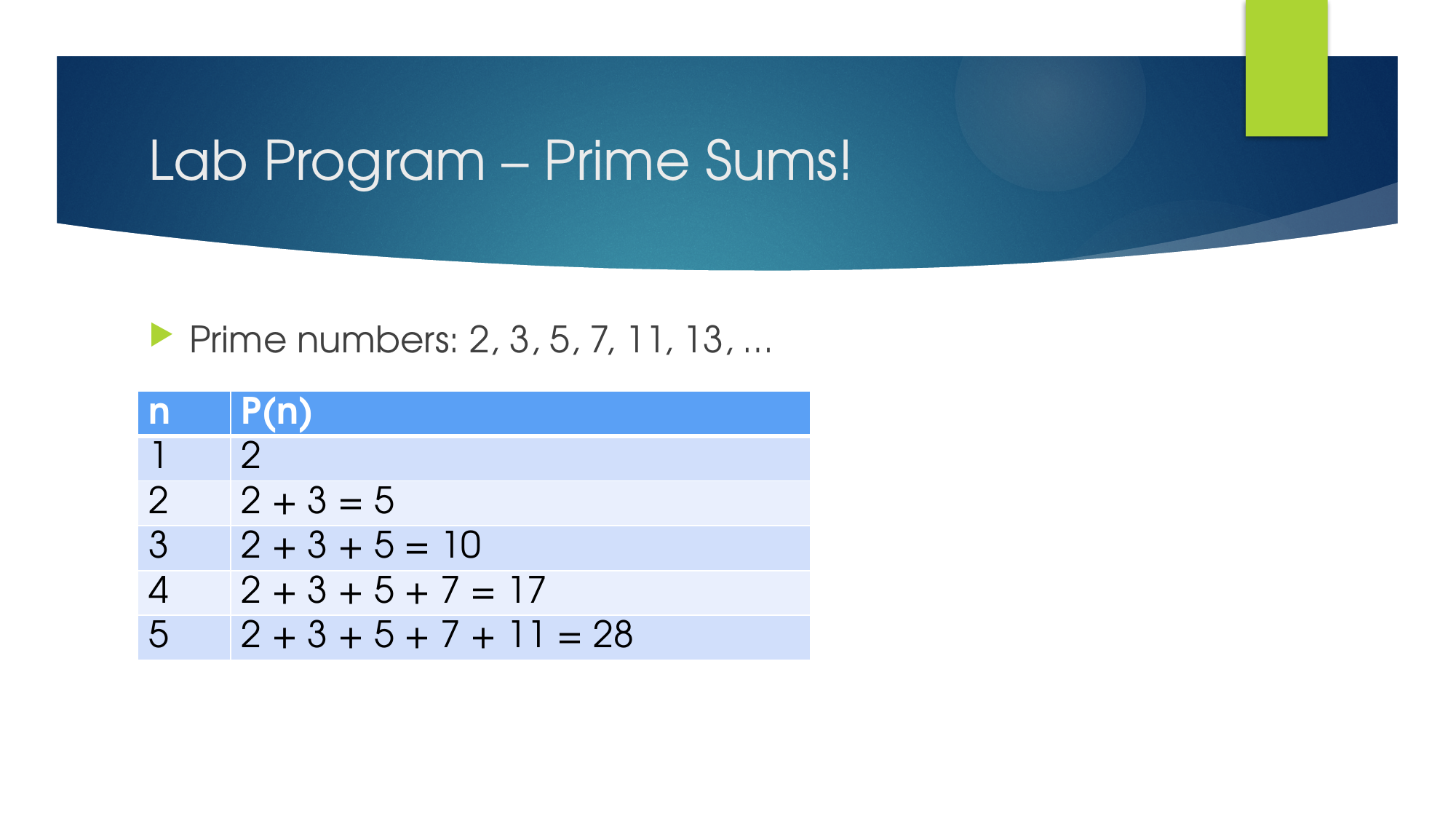

# Lab Program – Prime Sums!
Prime numbers: 2, 3, 5, 7, 11, 13, …

| n | P(n) |
| --- | --- |
| 1 | 2 |
| 2 | 2 + 3 = 5 |
| 3 | 2 + 3 + 5 = 10 |
| 4 | 2 + 3 + 5 + 7 = 17 |
| 5 | 2 + 3 + 5 + 7 + 11 = 28 |